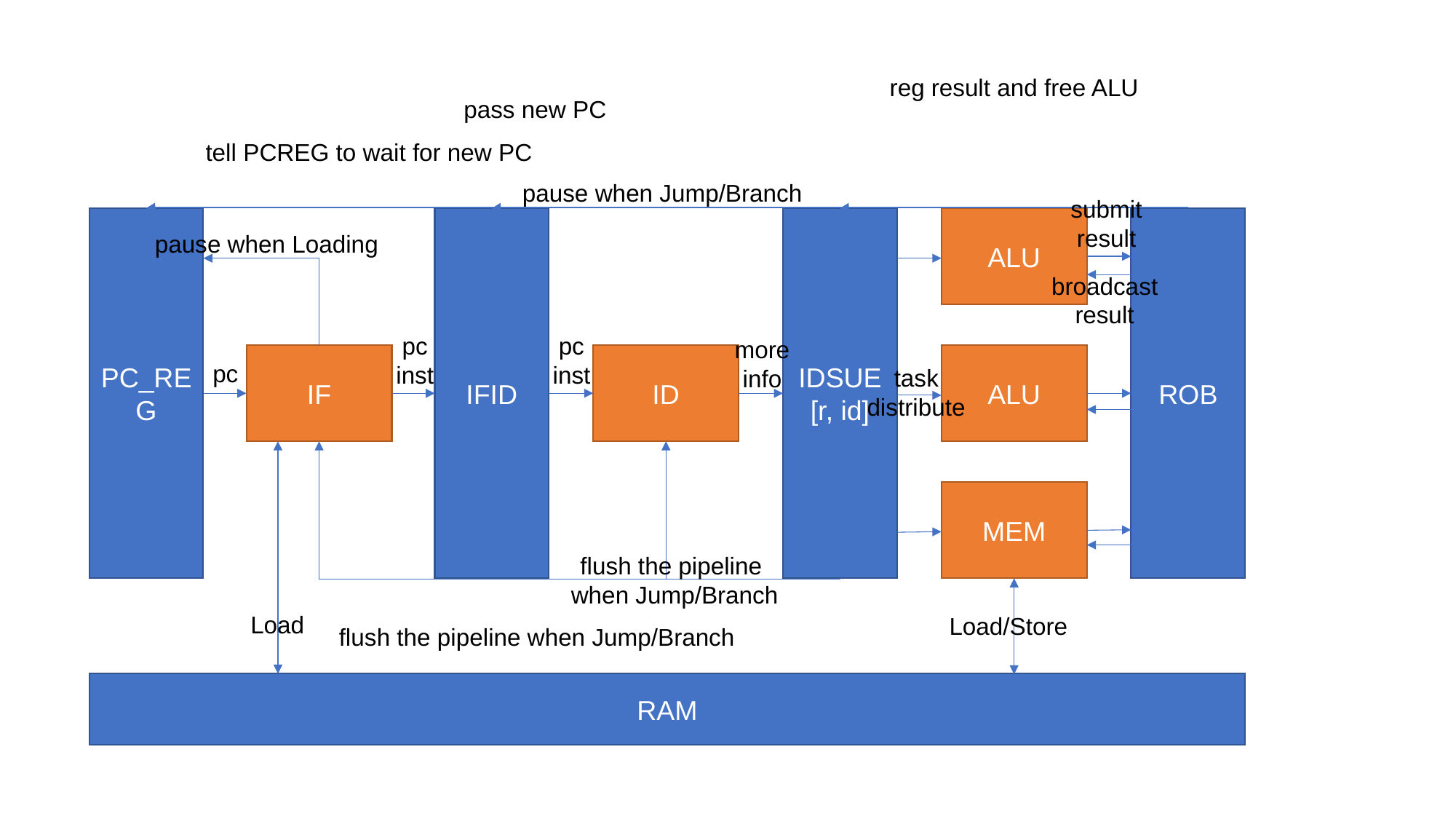

reg result and free ALU
pass new PC
tell PCREG to wait for new PC
pause when Jump/Branch
submit
result
PC_REG
IFID
IDSUE
[r, id]
ALU
ROB
pause when Loading
broadcast
result
pc
inst
pc
inst
more
info
IF
ID
ALU
pc
task
distribute
MEM
flush the pipeline
when Jump/Branch
Load
Load/Store
flush the pipeline when Jump/Branch
RAM